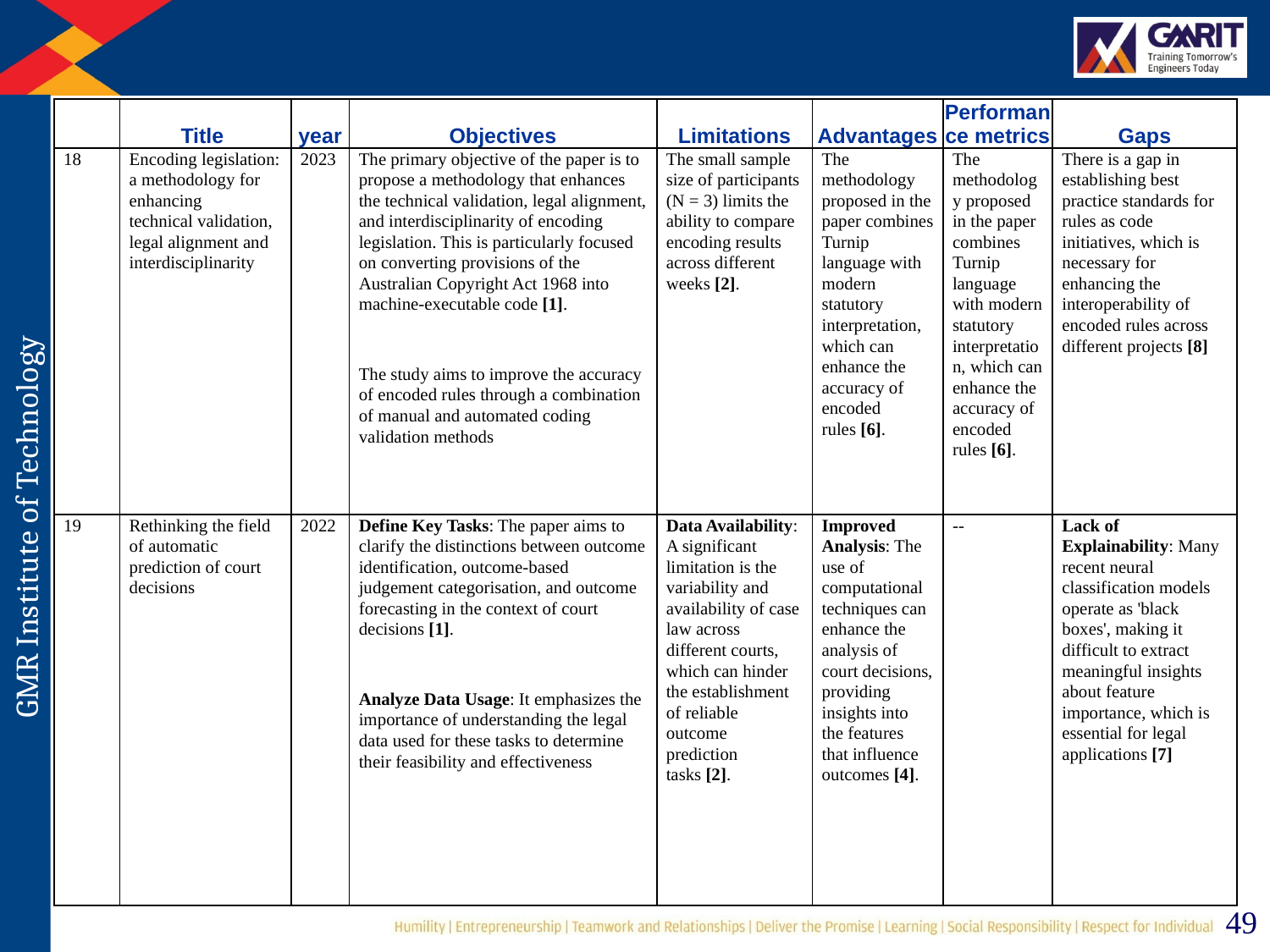

|  | Title | year | Objectives | Limitations | Advantages | Performance metrics | Gaps |
| --- | --- | --- | --- | --- | --- | --- | --- |
| 18 | Encoding legislation: a methodology for enhancing technical validation, legal alignment and interdisciplinarity | 2023 | The primary objective of the paper is to propose a methodology that enhances the technical validation, legal alignment, and interdisciplinarity of encoding legislation. This is particularly focused on converting provisions of the Australian Copyright Act 1968 into machine-executable code [1].   The study aims to improve the accuracy of encoded rules through a combination of manual and automated coding validation methods | The small sample size of participants (N = 3) limits the ability to compare encoding results across different weeks [2]. | The methodology proposed in the paper combines Turnip language with modern statutory interpretation, which can enhance the accuracy of encoded rules [6]. | The methodology proposed in the paper combines Turnip language with modern statutory interpretation, which can enhance the accuracy of encoded rules [6]. | There is a gap in establishing best practice standards for rules as code initiatives, which is necessary for enhancing the interoperability of encoded rules across different projects [8] |
| 19 | Rethinking the field of automatic prediction of court decisions | 2022 | Define Key Tasks: The paper aims to clarify the distinctions between outcome identification, outcome-based judgement categorisation, and outcome forecasting in the context of court decisions [1].   Analyze Data Usage: It emphasizes the importance of understanding the legal data used for these tasks to determine their feasibility and effectiveness | Data Availability: A significant limitation is the variability and availability of case law across different courts, which can hinder the establishment of reliable outcome prediction tasks [2]. | Improved Analysis: The use of computational techniques can enhance the analysis of court decisions, providing insights into the features that influence outcomes [4]. | -- | Lack of Explainability: Many recent neural classification models operate as 'black boxes', making it difficult to extract meaningful insights about feature importance, which is essential for legal applications [7] |
49